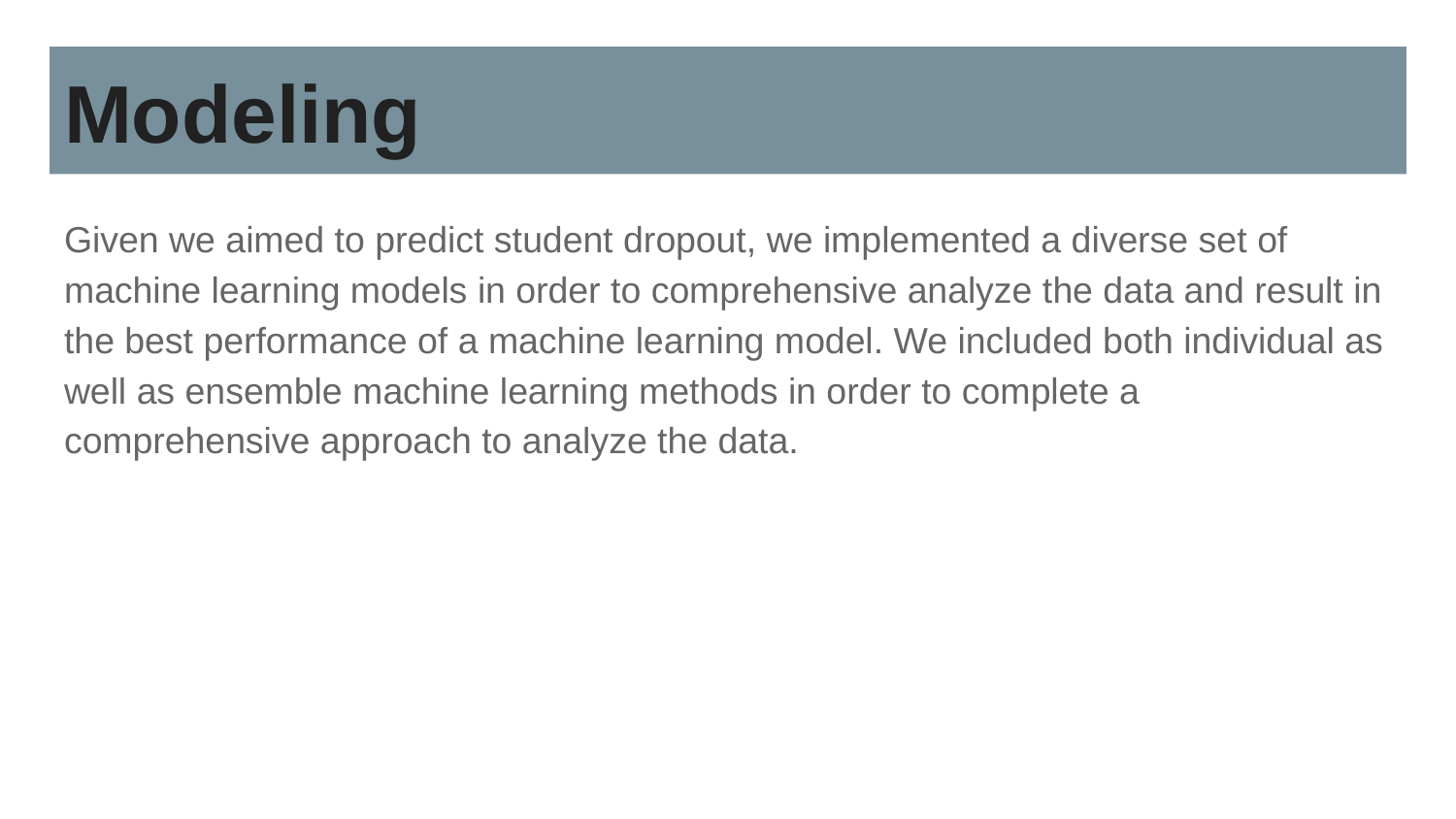

# Modeling
Given we aimed to predict student dropout, we implemented a diverse set of machine learning models in order to comprehensive analyze the data and result in the best performance of a machine learning model. We included both individual as well as ensemble machine learning methods in order to complete a comprehensive approach to analyze the data.